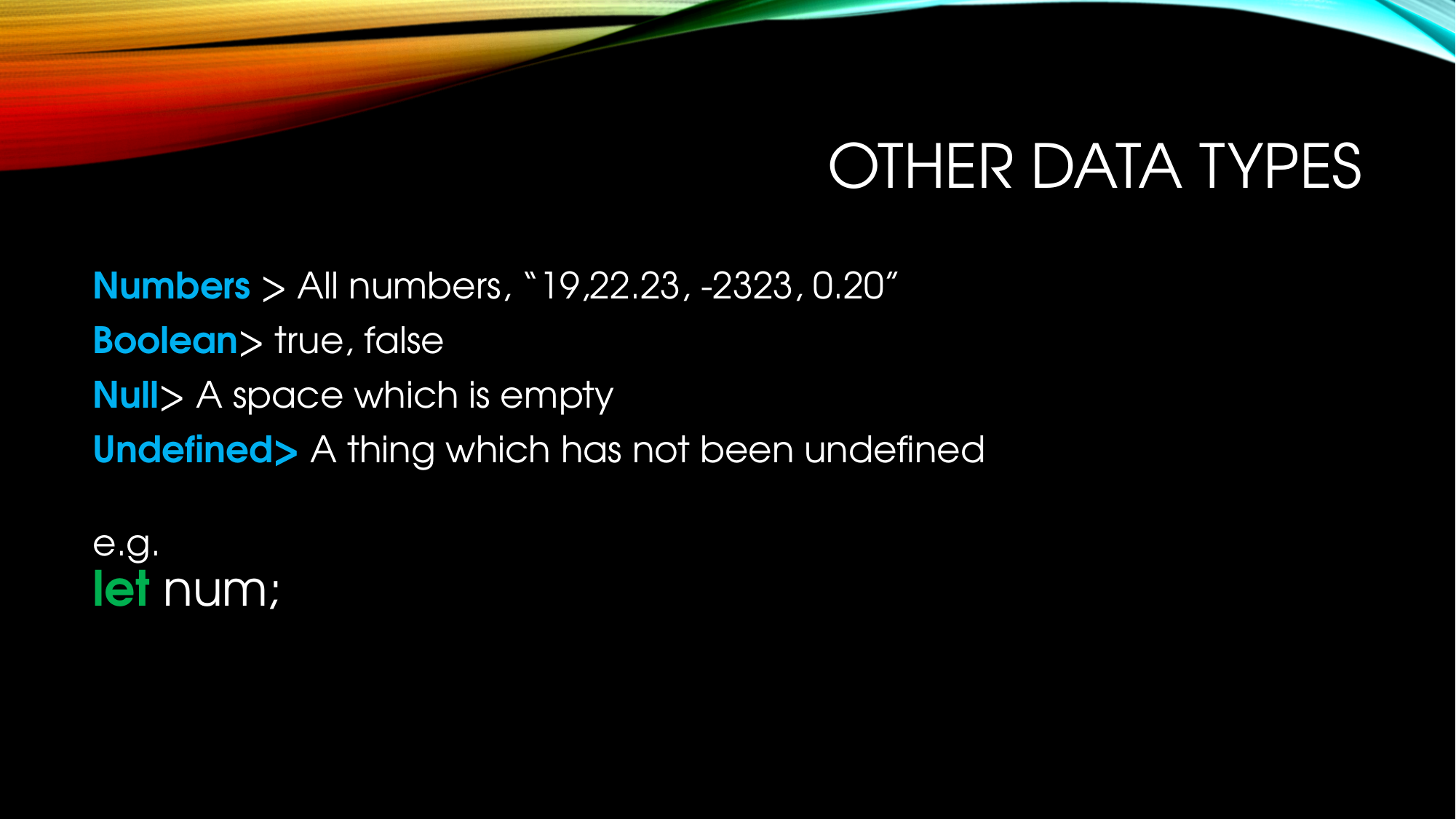

# Other data types
Numbers > All numbers, “19,22.23, -2323, 0.20”
Boolean> true, false
Null> A space which is empty
Undefined> A thing which has not been undefined
e.g.
let num;